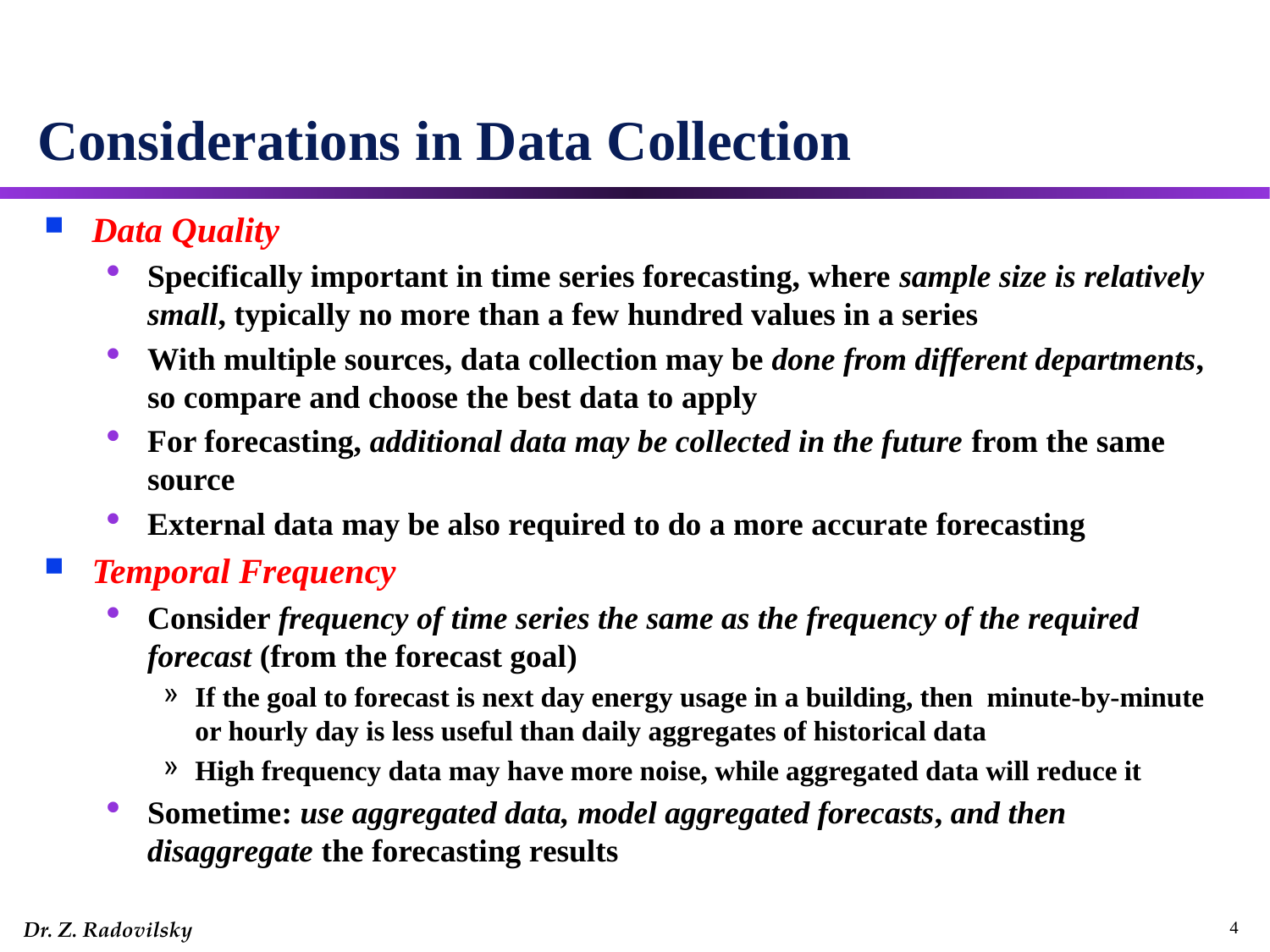

# Considerations in Data Collection
Data Quality
Specifically important in time series forecasting, where sample size is relatively small, typically no more than a few hundred values in a series
With multiple sources, data collection may be done from different departments, so compare and choose the best data to apply
For forecasting, additional data may be collected in the future from the same source
External data may be also required to do a more accurate forecasting
Temporal Frequency
Consider frequency of time series the same as the frequency of the required forecast (from the forecast goal)
If the goal to forecast is next day energy usage in a building, then  minute-by-minute or hourly day is less useful than daily aggregates of historical data
High frequency data may have more noise, while aggregated data will reduce it
Sometime: use aggregated data, model aggregated forecasts, and then disaggregate the forecasting results